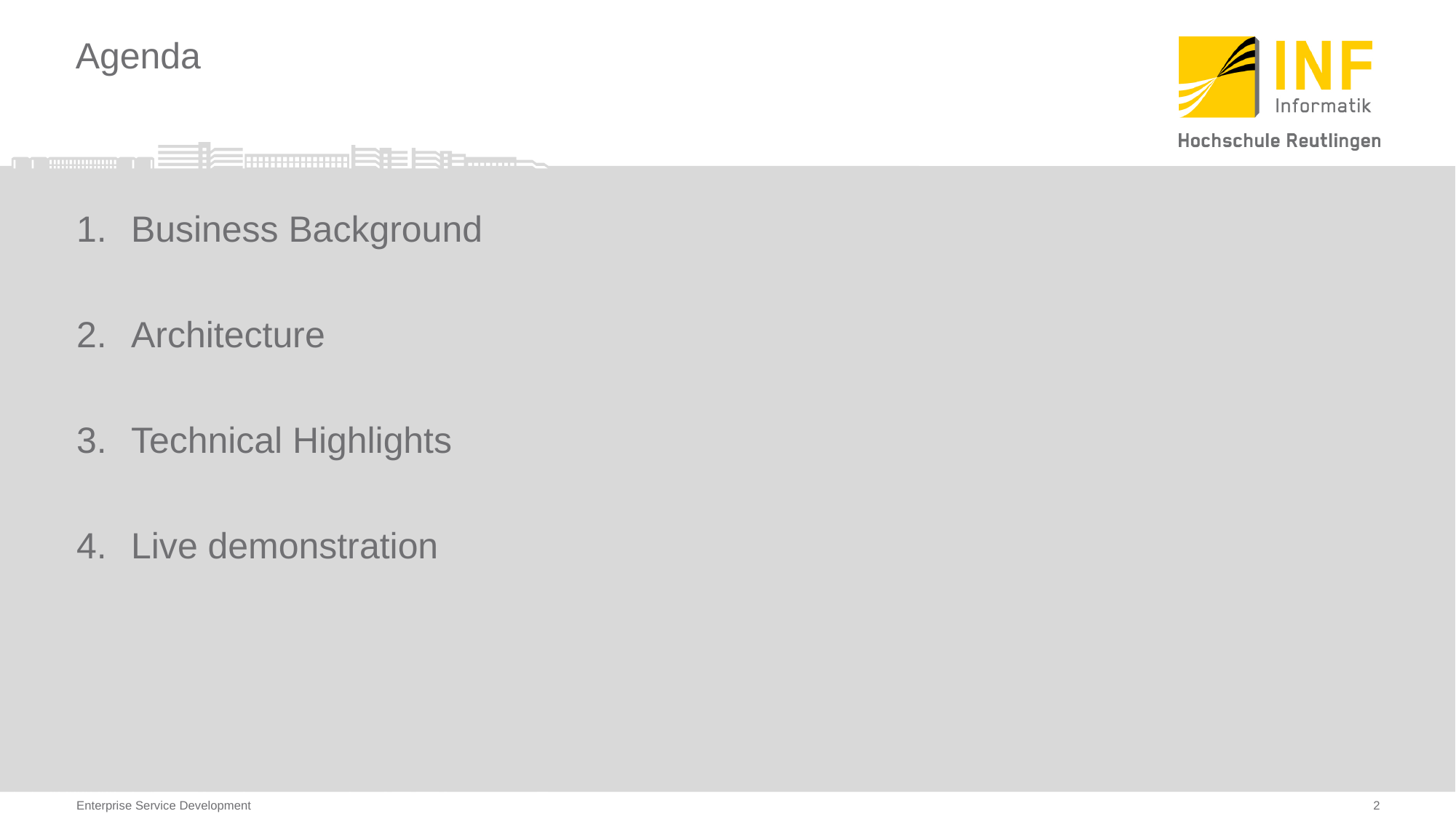

# Agenda
Business Background

Architecture

Technical Highlights

Live demonstration
Enterprise Service Development
2